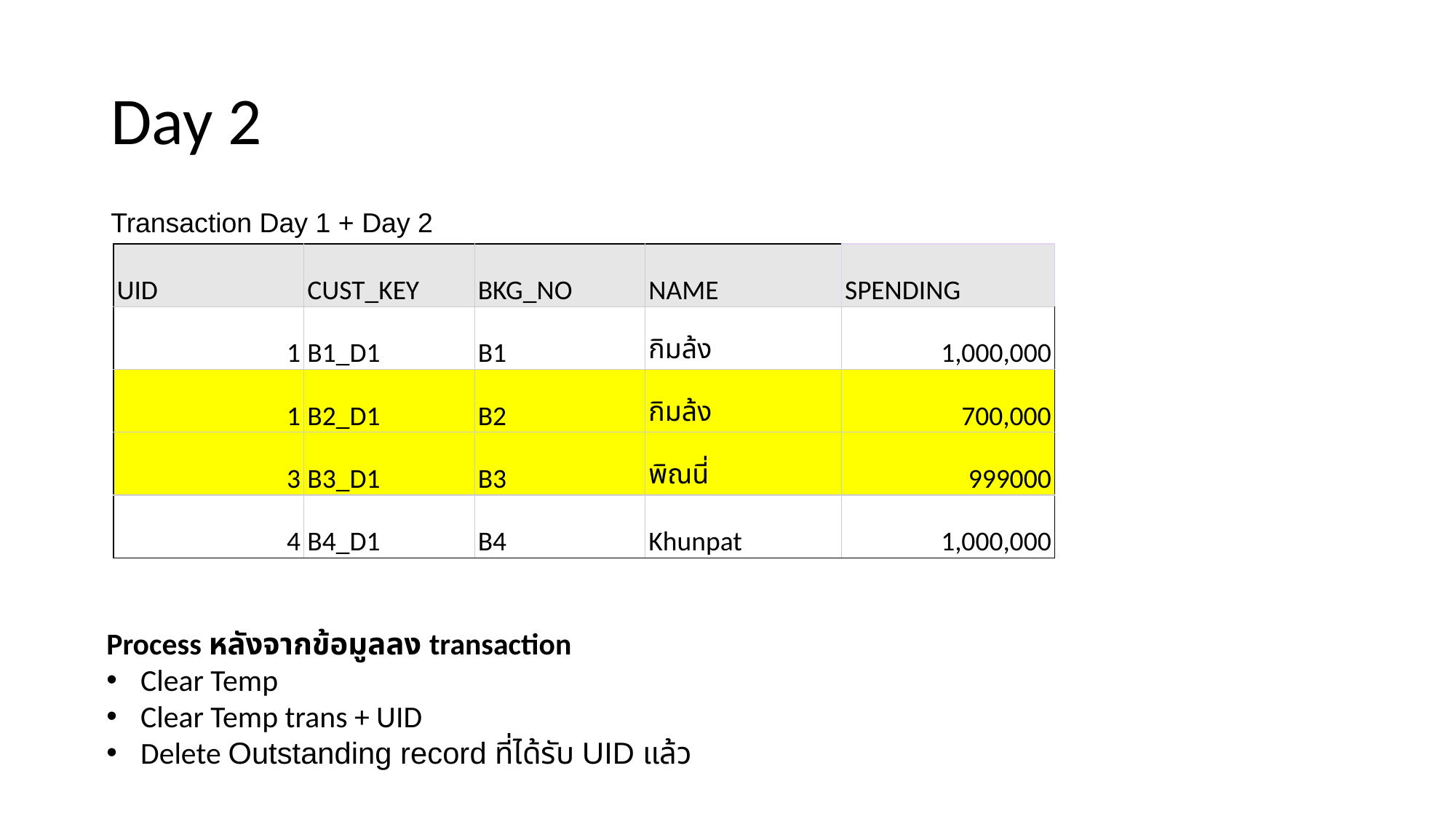

# Day 2
Transaction Day 1 + Day 2
| UID | CUST\_KEY | BKG\_NO | NAME | SPENDING |
| --- | --- | --- | --- | --- |
| 1 | B1\_D1 | B1 | กิมล้ง | 1,000,000 |
| 1 | B2\_D1 | B2 | กิมล้ง | 700,000 |
| 3 | B3\_D1 | B3 | พิณนี่ | 999000 |
| 4 | B4\_D1 | B4 | Khunpat | 1,000,000 |
Process หลังจากข้อมูลลง transaction
Clear Temp
Clear Temp trans + UID
Delete Outstanding record ที่ได้รับ UID แล้ว